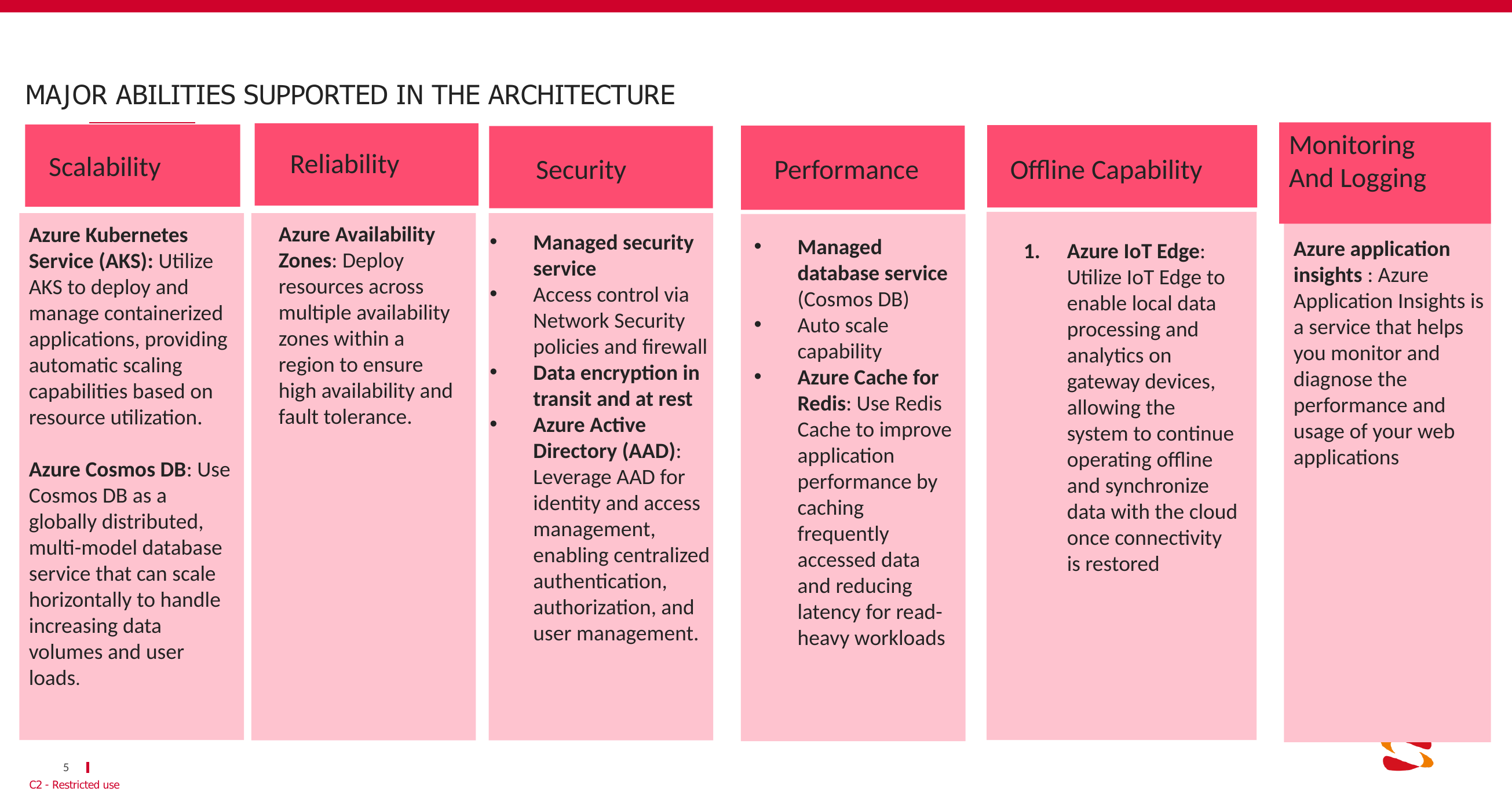

# Major Abilities supported in the architecture

Monitoring
And Logging

Reliability
Scalability
Security
Performance
Offline Capability

Azure Availability Zones: Deploy resources across multiple availability zones within a region to ensure high availability and fault tolerance.

Azure Kubernetes Service (AKS): Utilize AKS to deploy and manage containerized applications, providing automatic scaling capabilities based on resource utilization.

Azure Cosmos DB: Use Cosmos DB as a globally distributed, multi-model database service that can scale horizontally to handle increasing data volumes and user loads.
Managed security service
Access control via Network Security policies and firewall
Data encryption in transit and at rest
Azure Active Directory (AAD): Leverage AAD for identity and access management, enabling centralized authentication, authorization, and user management.

Managed database service (Cosmos DB)
Auto scale capability
Azure Cache for Redis: Use Redis Cache to improve application performance by caching frequently accessed data and reducing latency for read-heavy workloads
Azure application insights : Azure Application Insights is a service that helps you monitor and diagnose the performance and usage of your web applications
Azure IoT Edge: Utilize IoT Edge to enable local data processing and analytics on gateway devices, allowing the system to continue operating offline and synchronize data with the cloud once connectivity is restored
Idea Fest 2022 Presentation
5